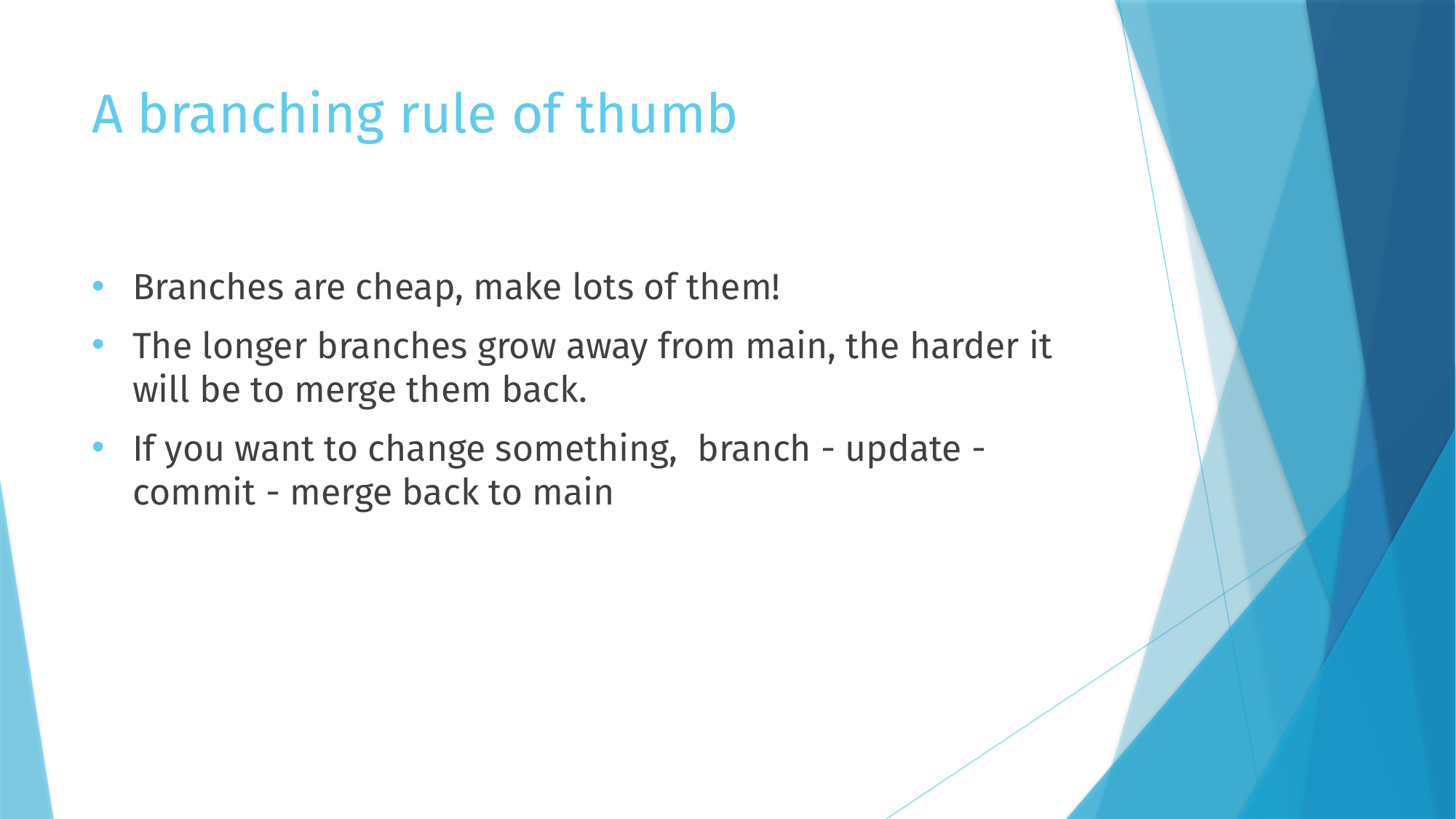

# A branching rule of thumb
Branches are cheap, make lots of them!
The longer branches grow away from main, the harder it will be to merge them back.
If you want to change something,  branch - update - commit - merge back to main